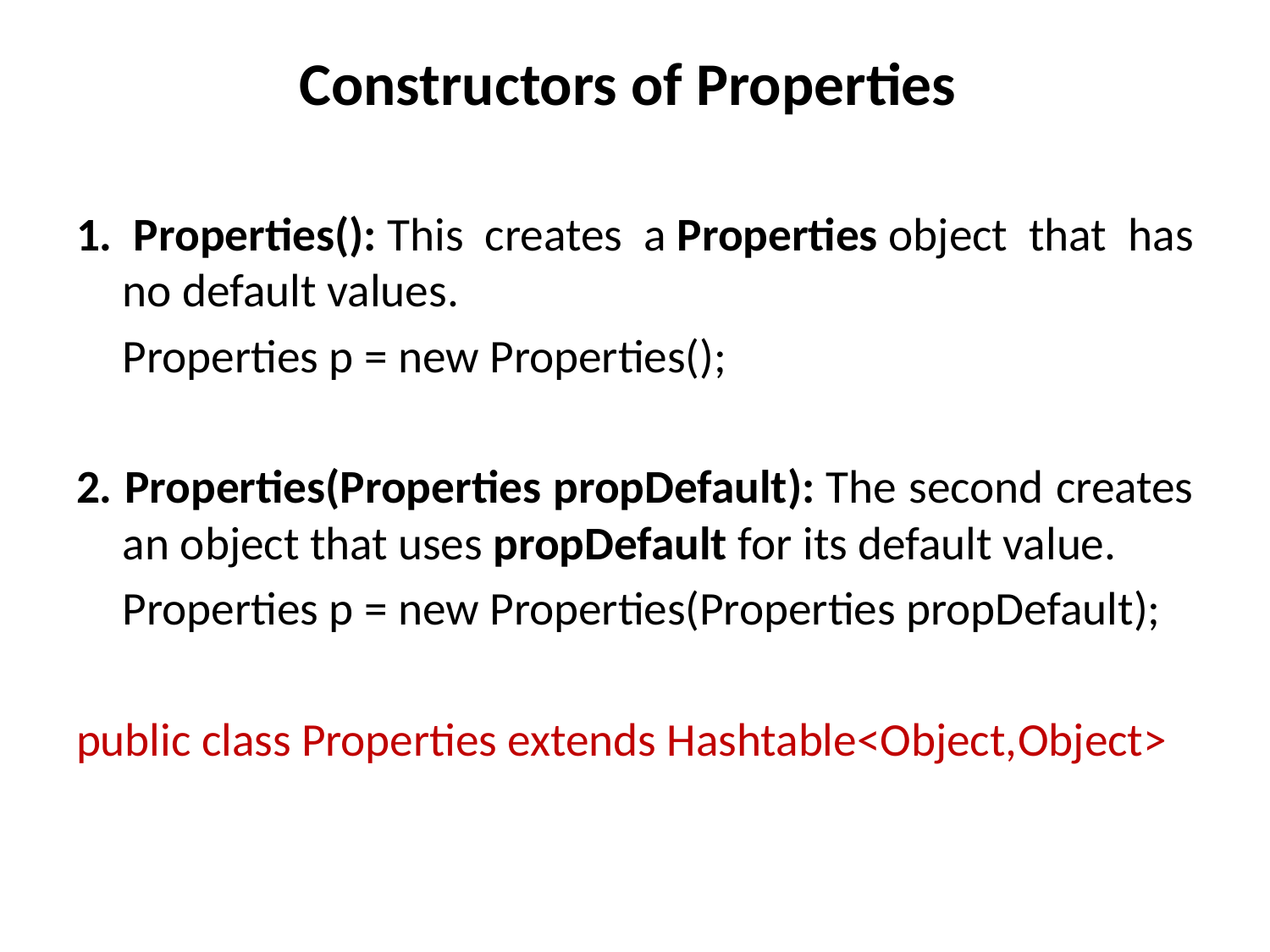

# Constructors of Properties
1. Properties(): This creates a Properties object that has no default values.
		Properties p = new Properties();

2. Properties(Properties propDefault): The second creates an object that uses propDefault for its default value.
		Properties p = new Properties(Properties propDefault);

public class Properties extends Hashtable<Object,​Object>